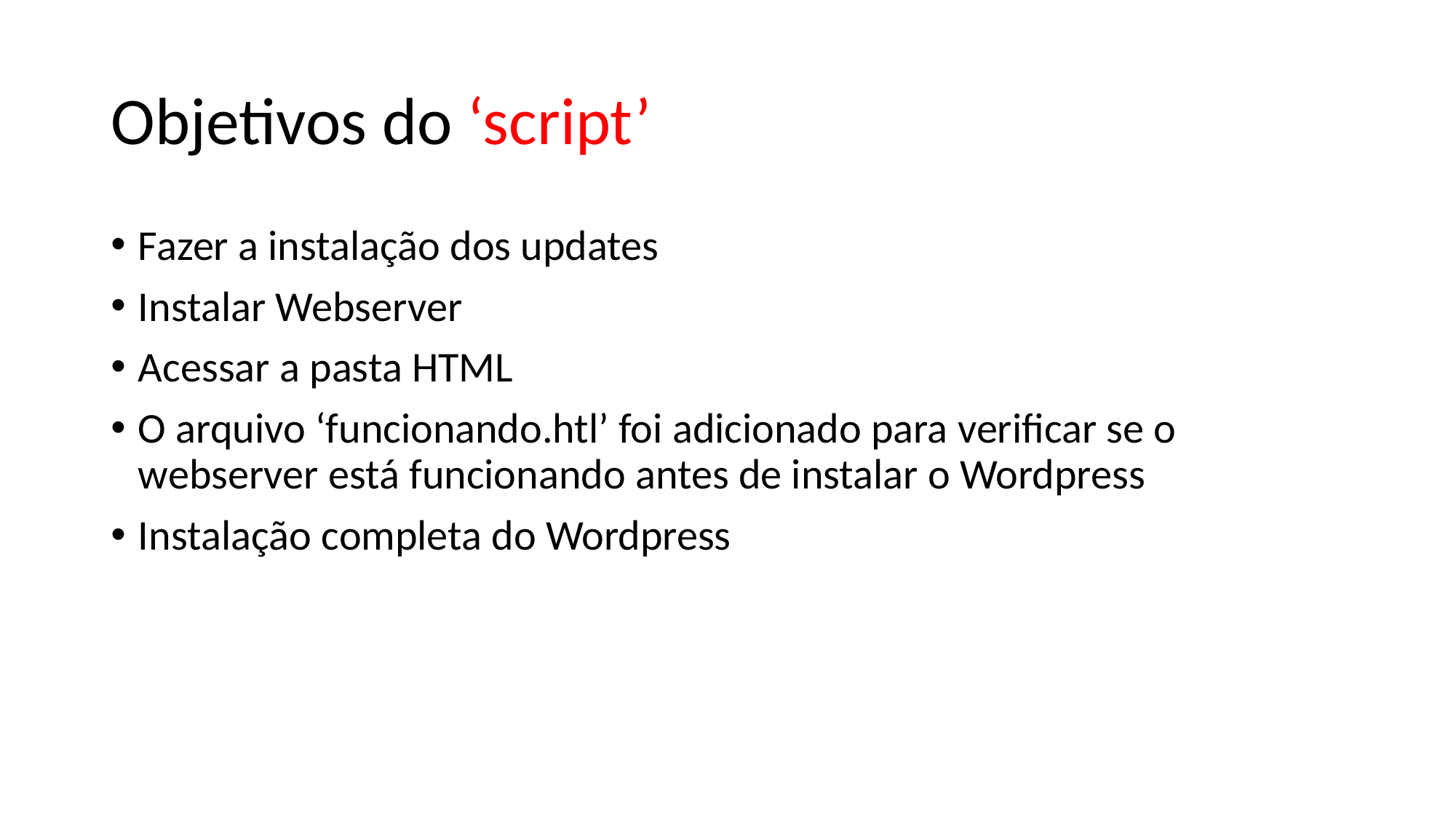

# Objetivos do ‘script’
Fazer a instalação dos updates
Instalar Webserver
Acessar a pasta HTML
O arquivo ‘funcionando.htl’ foi adicionado para verificar se o webserver está funcionando antes de instalar o Wordpress
Instalação completa do Wordpress